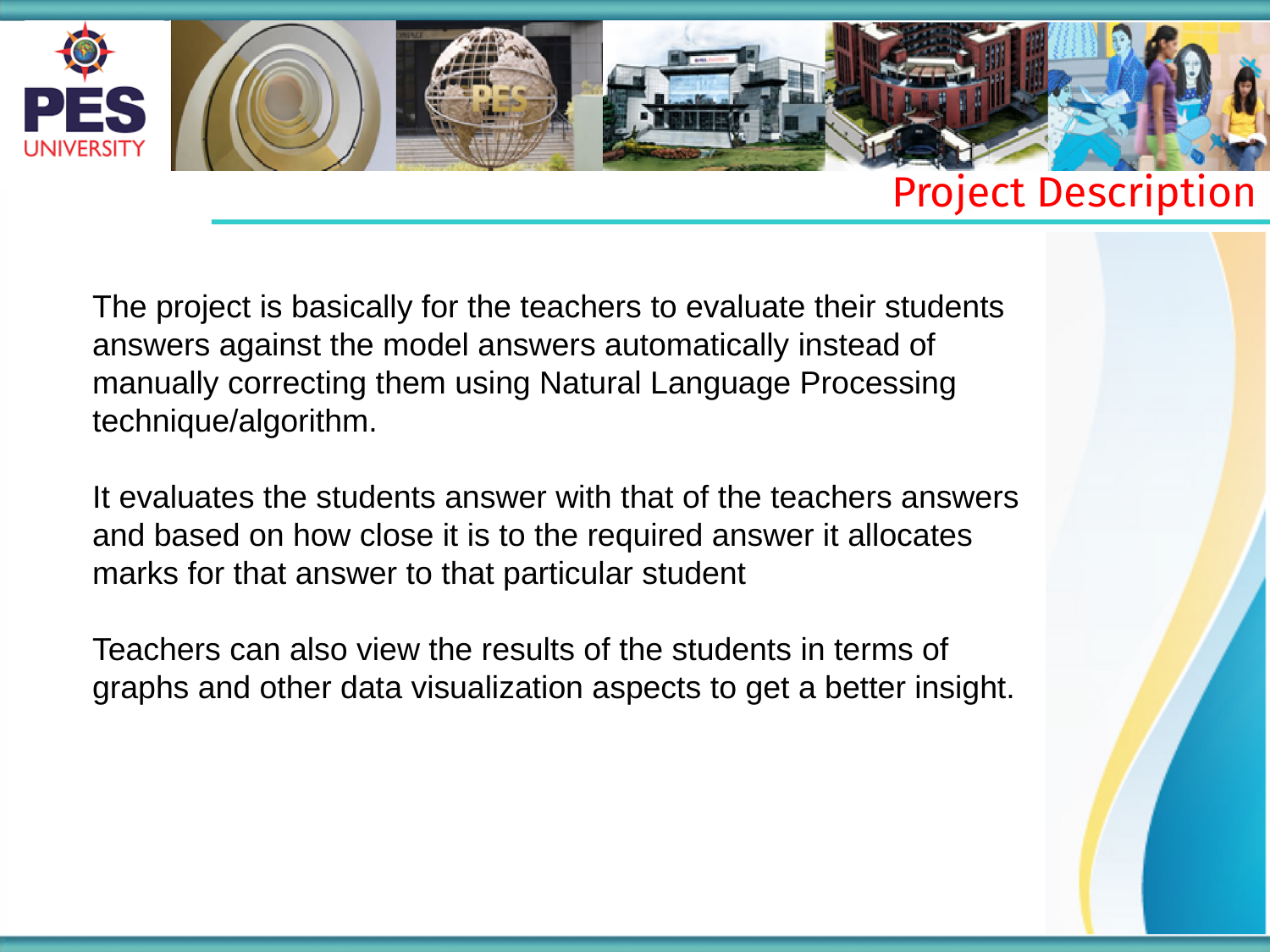

Project Description

The project is basically for the teachers to evaluate their students answers against the model answers automatically instead of manually correcting them using Natural Language Processing technique/algorithm.

It evaluates the students answer with that of the teachers answers and based on how close it is to the required answer it allocates marks for that answer to that particular student

Teachers can also view the results of the students in terms of graphs and other data visualization aspects to get a better insight.